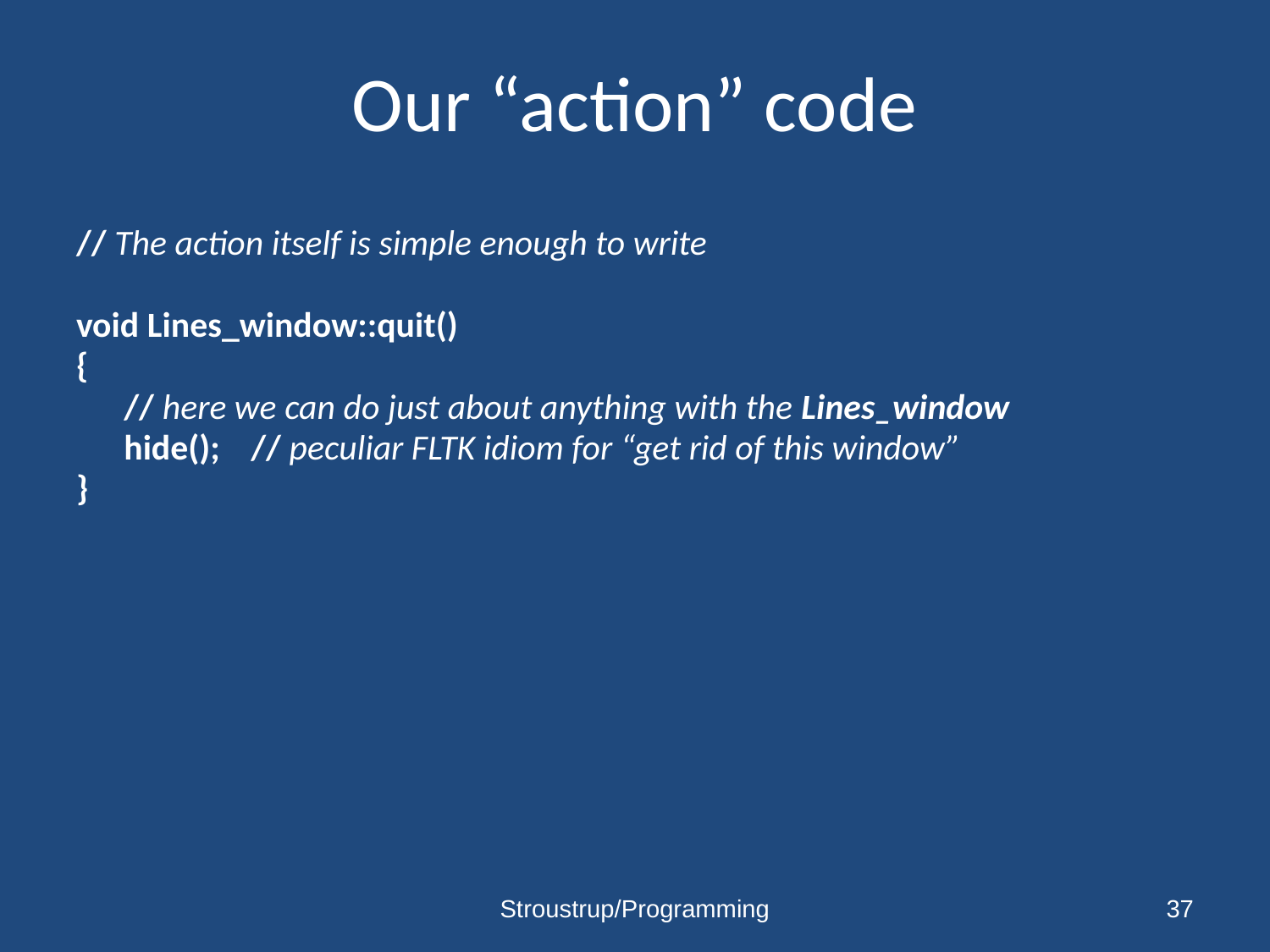

# Our “action” code
// The action itself is simple enough to write

void Lines_window::quit()
{
	// here we can do just about anything with the Lines_window
	hide();	// peculiar FLTK idiom for “get rid of this window”
}

Stroustrup/Programming
37